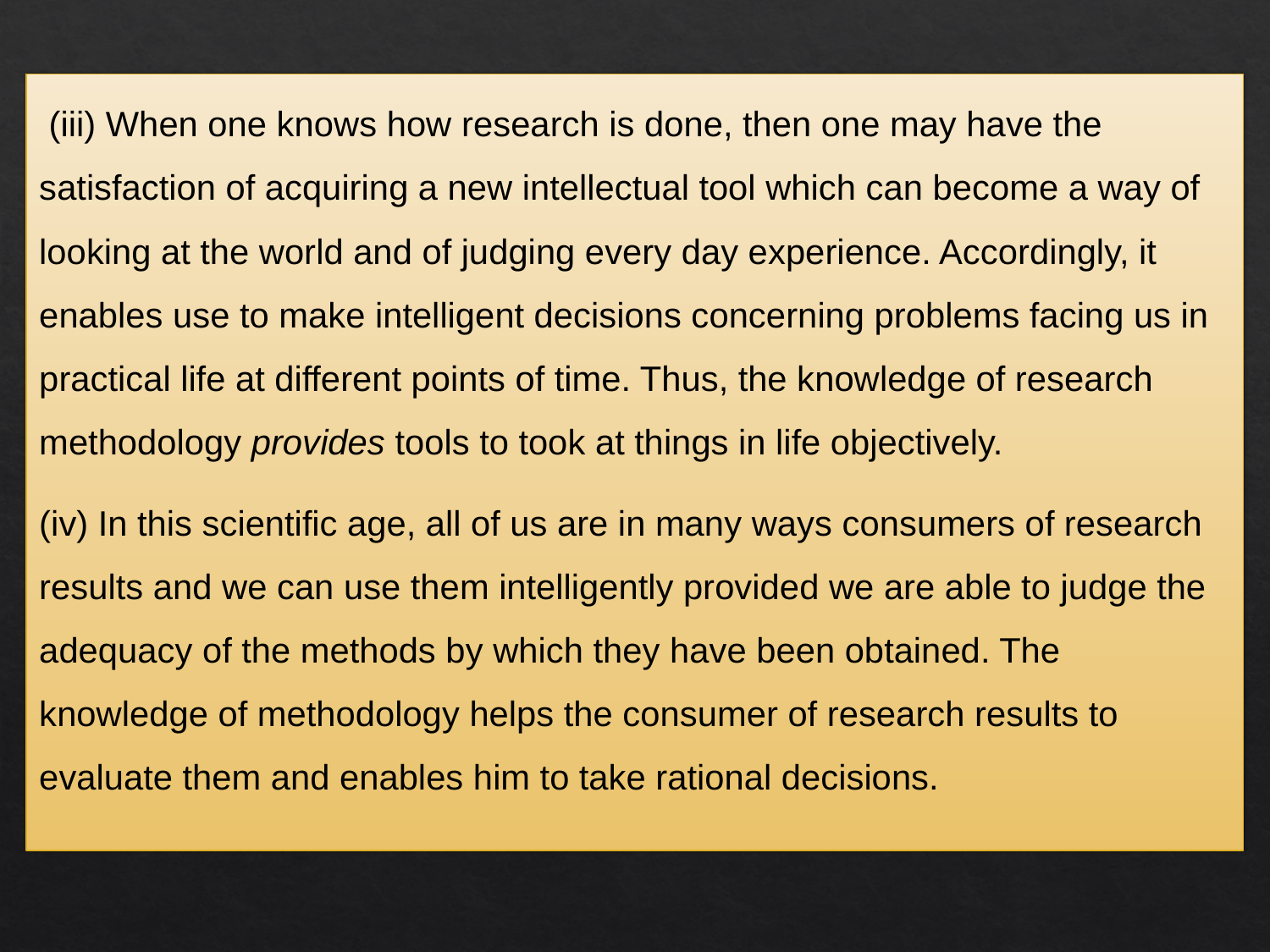

(iii) When one knows how research is done, then one may have the satisfaction of acquiring a new intellectual tool which can become a way of looking at the world and of judging every day experience. Accordingly, it enables use to make intelligent decisions concerning problems facing us in practical life at different points of time. Thus, the knowledge of research methodology provides tools to took at things in life objectively.
(iv) In this scientific age, all of us are in many ways consumers of research results and we can use them intelligently provided we are able to judge the adequacy of the methods by which they have been obtained. The knowledge of methodology helps the consumer of research results to evaluate them and enables him to take rational decisions.